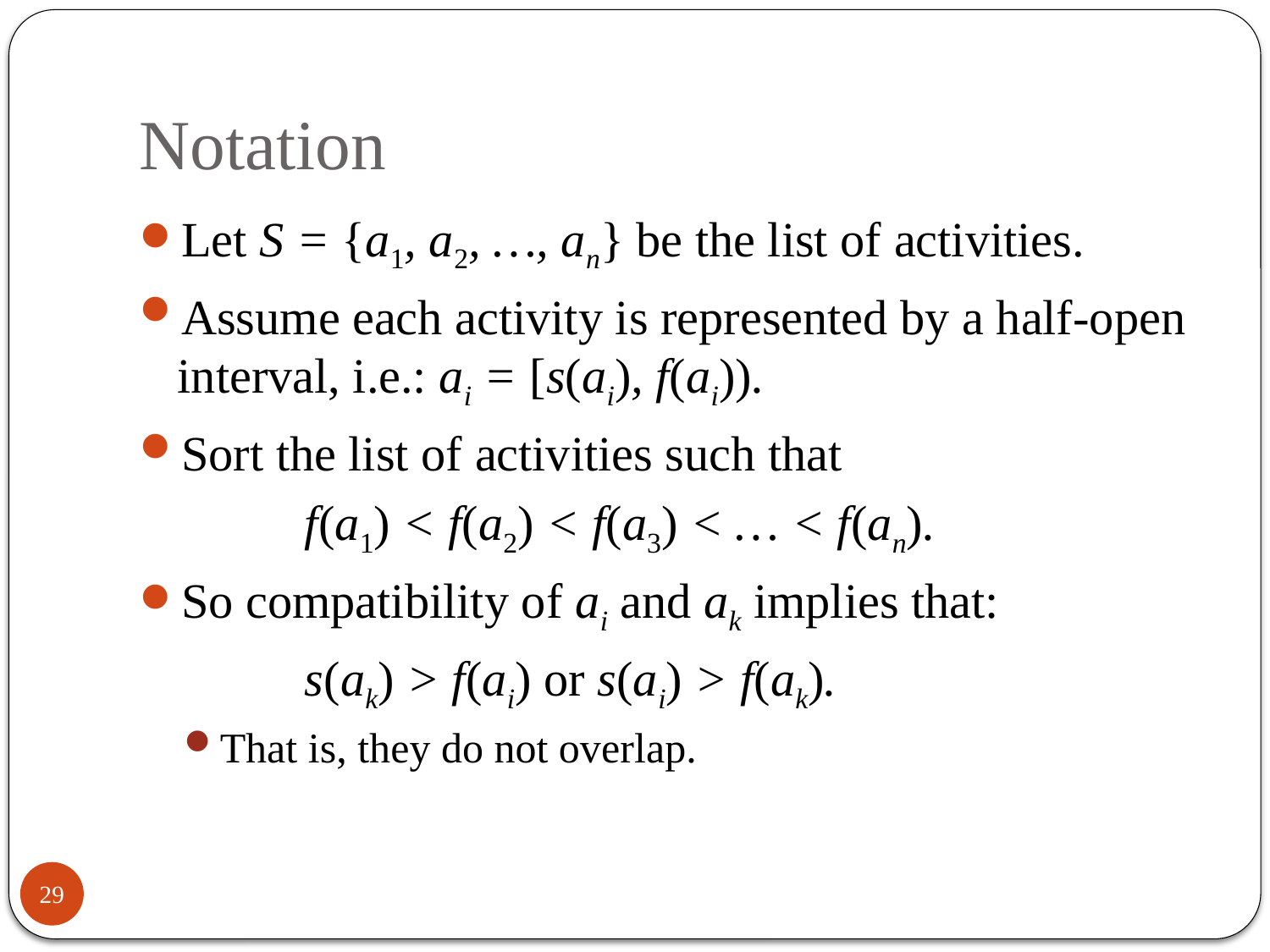

# Notation
Let S = {a1, a2, …, an} be the list of activities.
Assume each activity is represented by a half-open interval, i.e.: ai = [s(ai), f(ai)).
Sort the list of activities such that
		f(a1) < f(a2) < f(a3) < … < f(an).
So compatibility of ai and ak implies that:
		s(ak) > f(ai) or s(ai) > f(ak).
That is, they do not overlap.
29